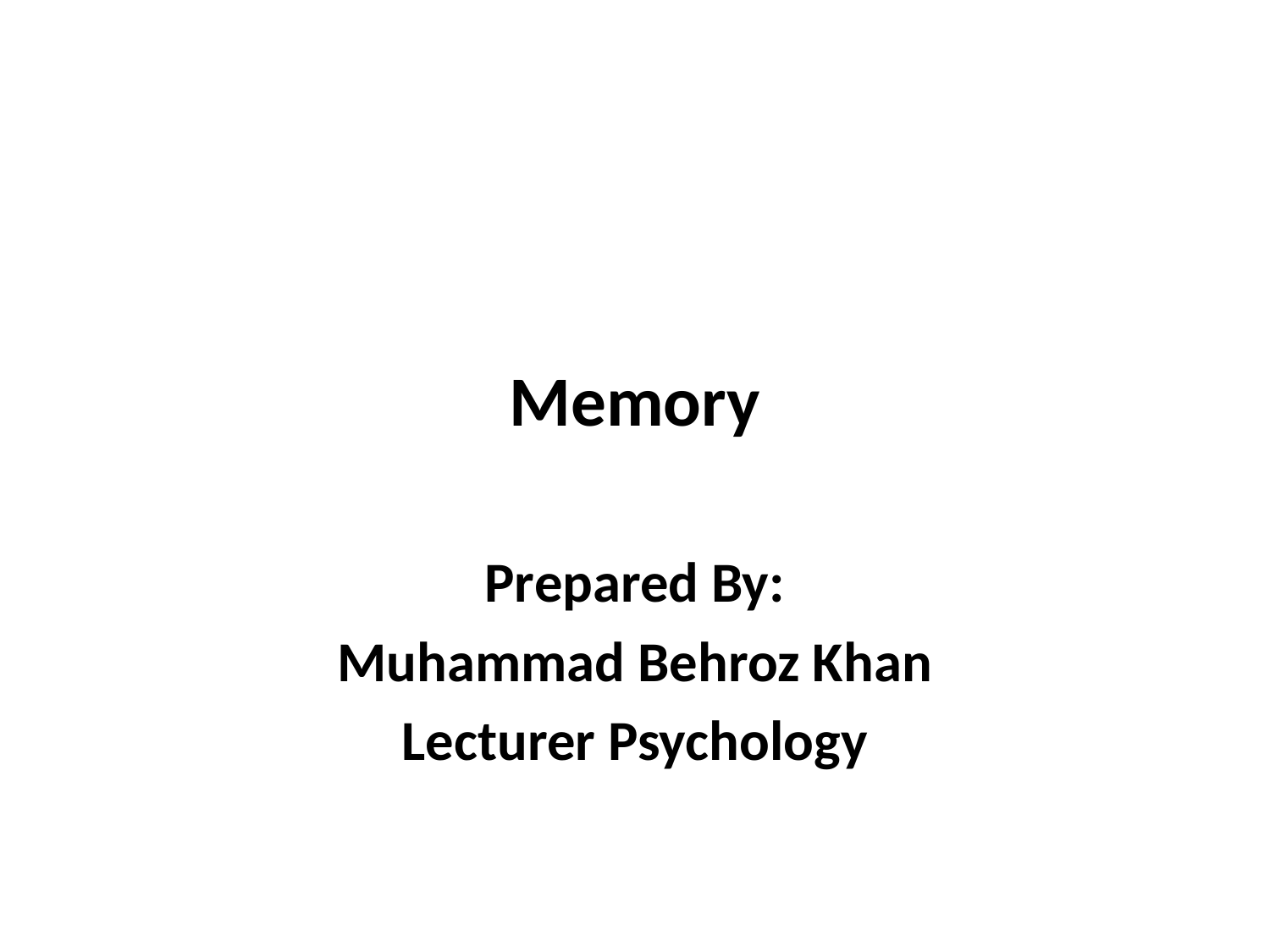

# Memory
Prepared By:
Muhammad Behroz Khan
Lecturer Psychology